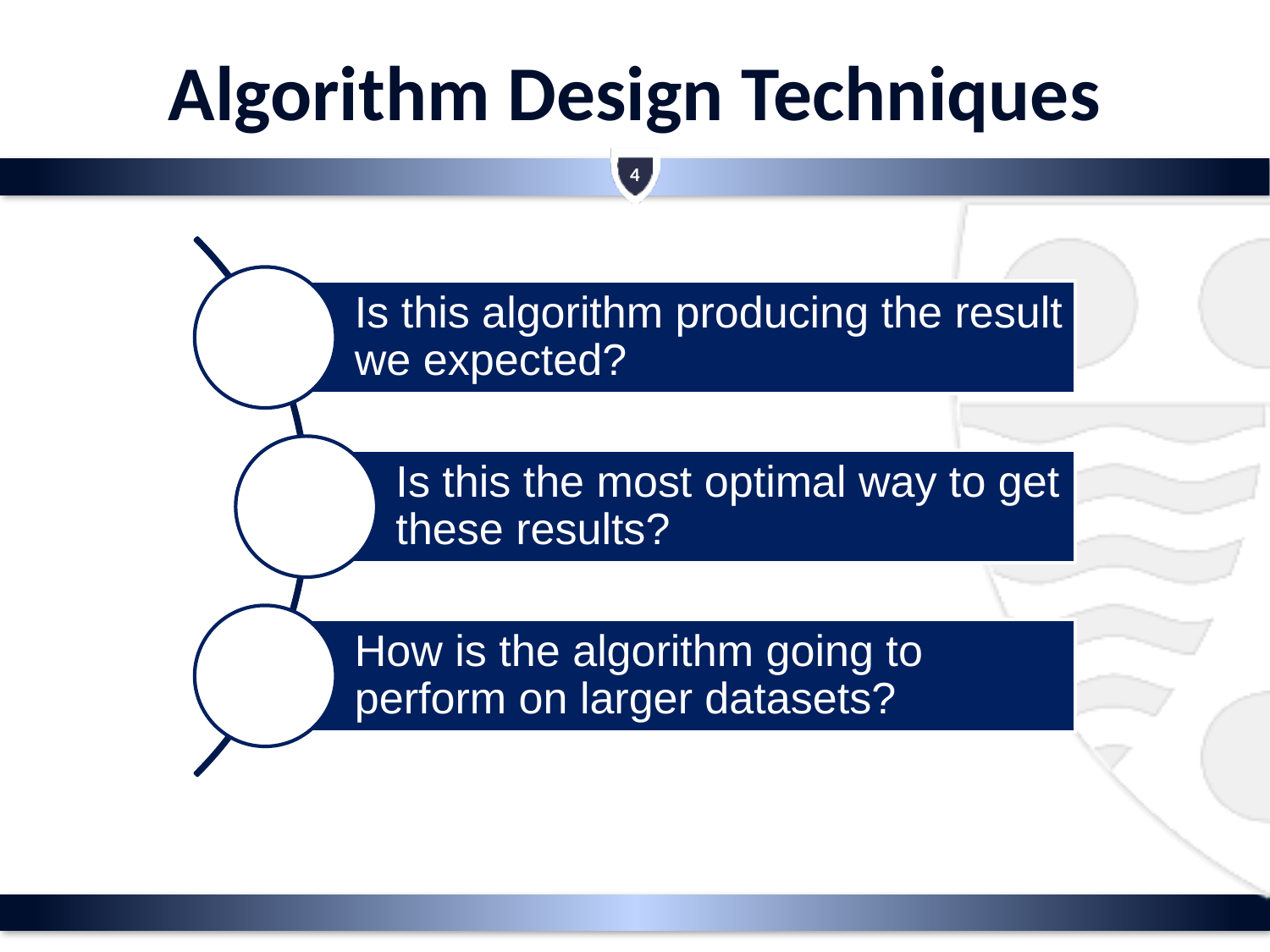

# Algorithm Design Techniques
4
Is this algorithm producing the result we expected?
Is this the most optimal way to get these results?
How is the algorithm going to perform on larger datasets?